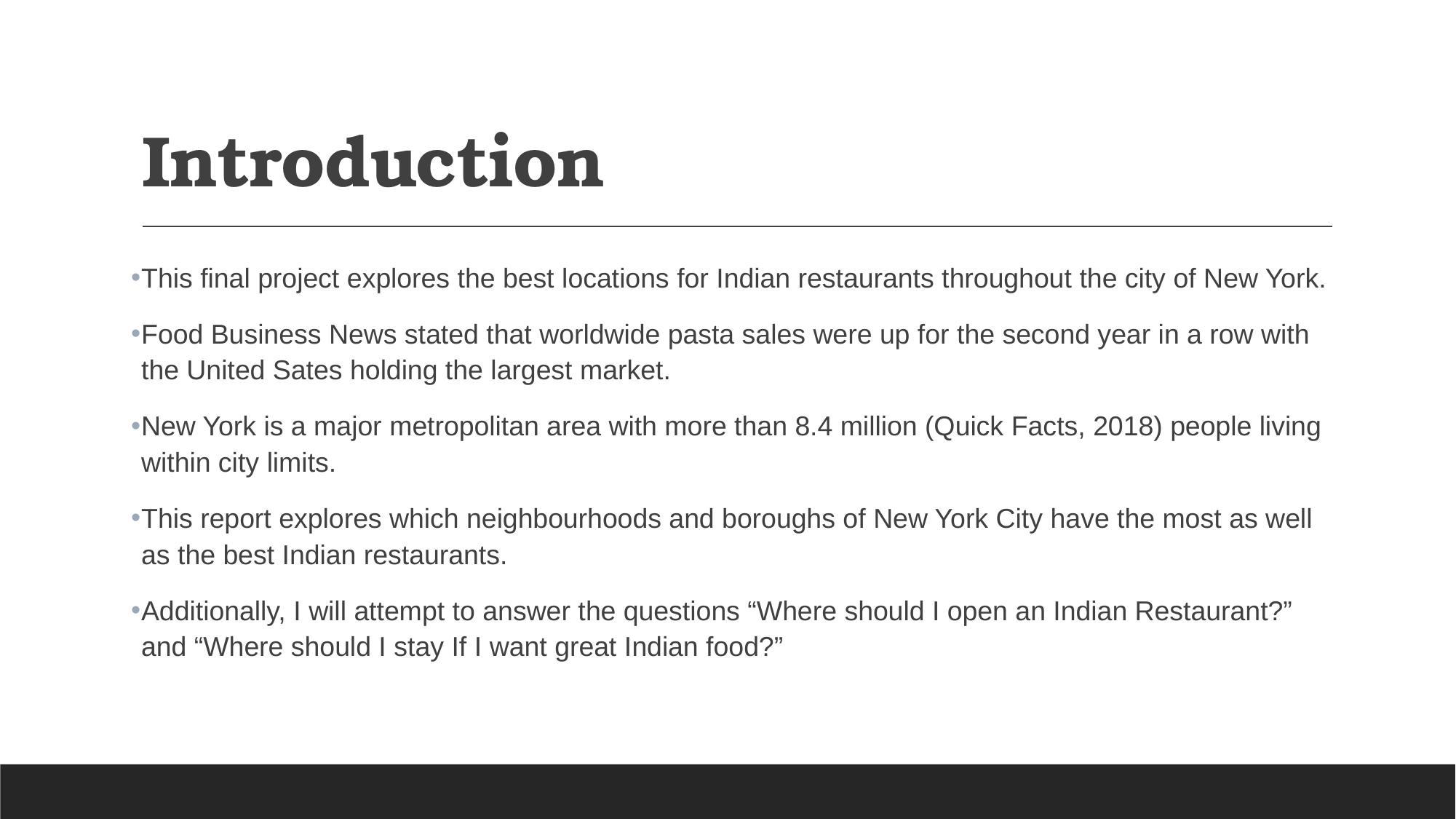

# Introduction
This final project explores the best locations for Indian restaurants throughout the city of New York.
Food Business News stated that worldwide pasta sales were up for the second year in a row with the United Sates holding the largest market.
New York is a major metropolitan area with more than 8.4 million (Quick Facts, 2018) people living within city limits.
This report explores which neighbourhoods and boroughs of New York City have the most as well as the best Indian restaurants.
Additionally, I will attempt to answer the questions “Where should I open an Indian Restaurant?” and “Where should I stay If I want great Indian food?”